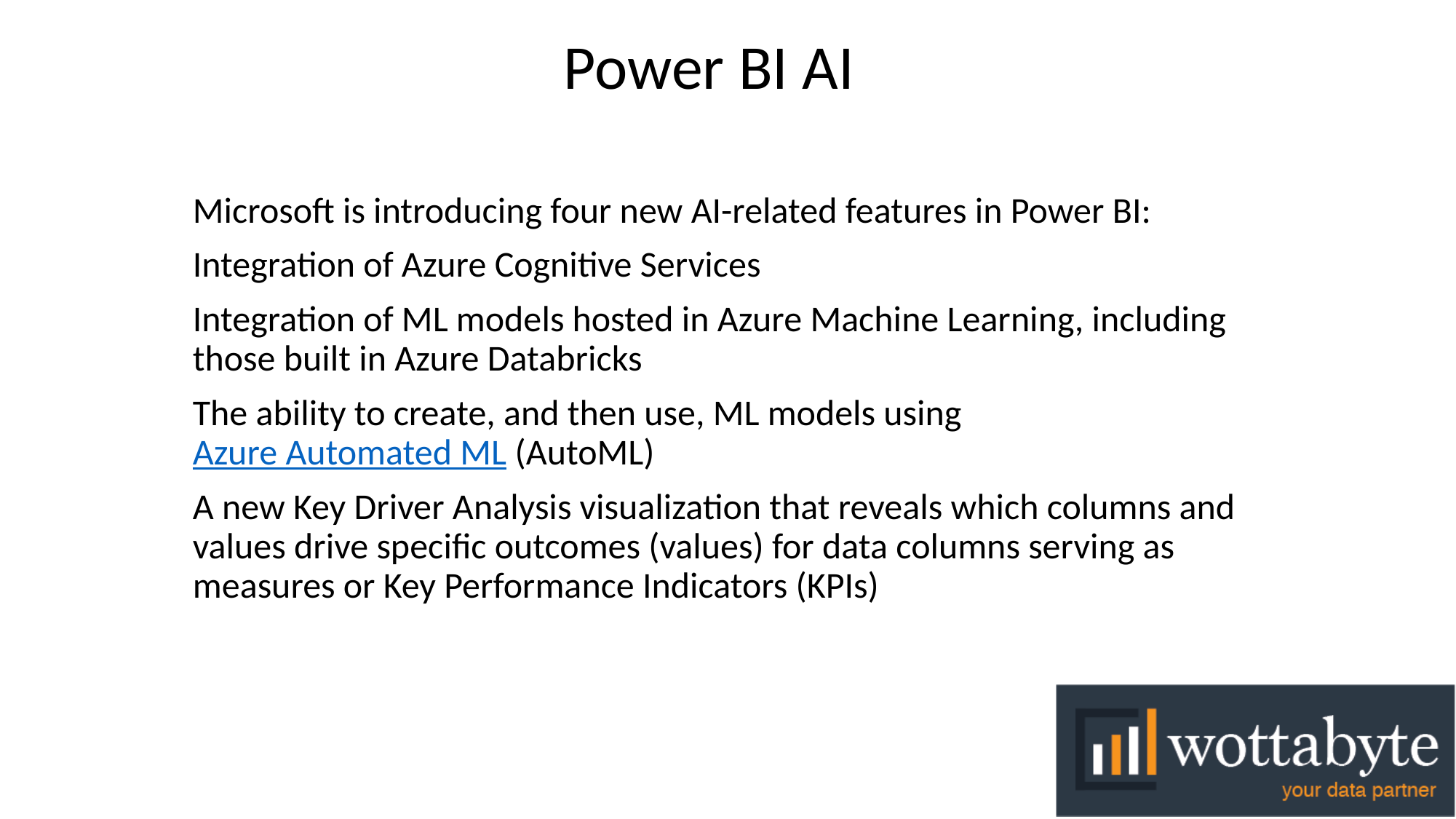

# Power BI AI

Microsoft is introducing four new AI-related features in Power BI:
Integration of Azure Cognitive Services
Integration of ML models hosted in Azure Machine Learning, including those built in Azure Databricks
The ability to create, and then use, ML models using Azure Automated ML (AutoML)
A new Key Driver Analysis visualization that reveals which columns and values drive specific outcomes (values) for data columns serving as measures or Key Performance Indicators (KPIs)